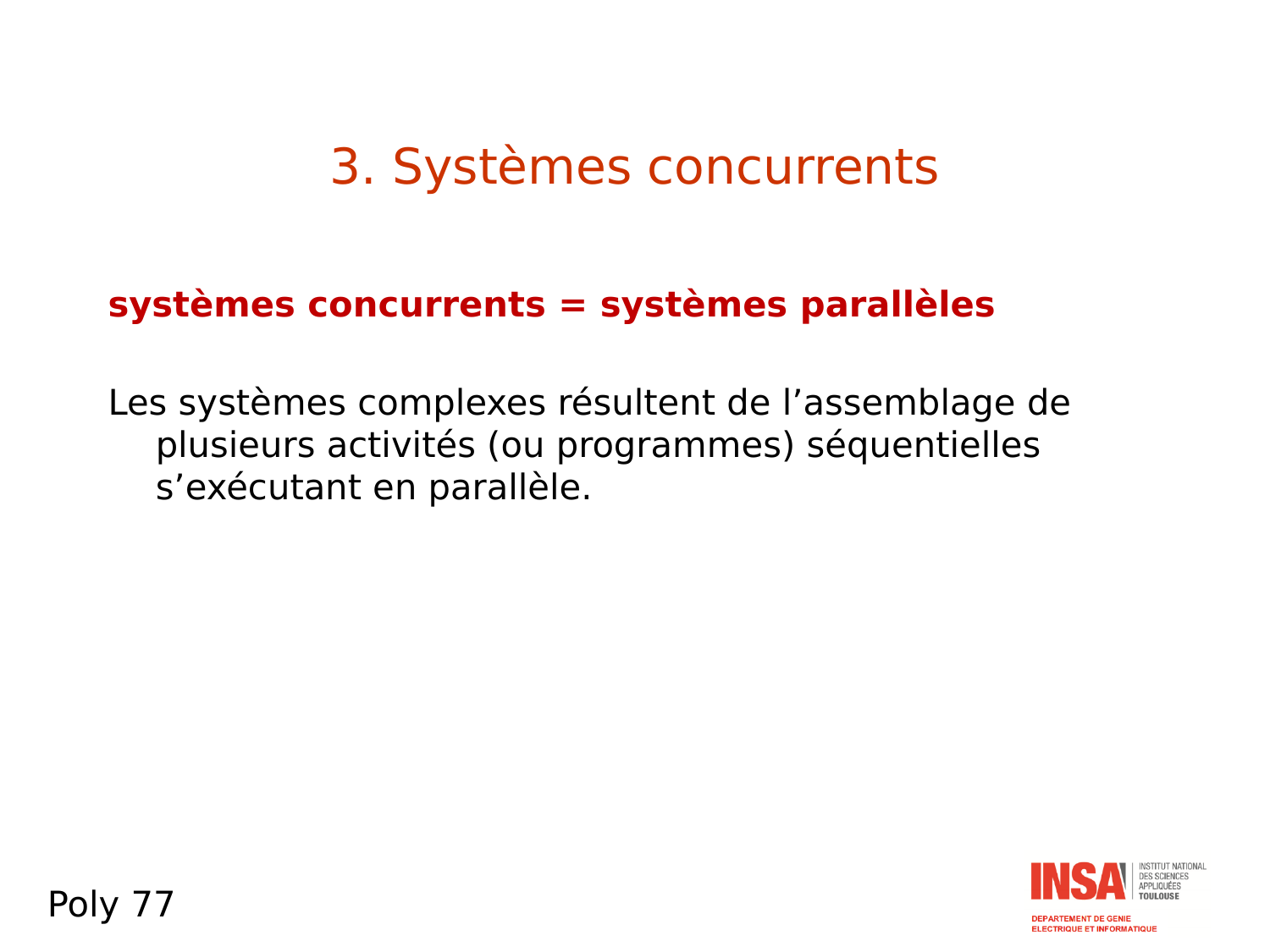

# 3. Systèmes concurrents
systèmes concurrents = systèmes parallèles

Les systèmes complexes résultent de l’assemblage de plusieurs activités (ou programmes) séquentielles s’exécutant en parallèle.
Poly 77